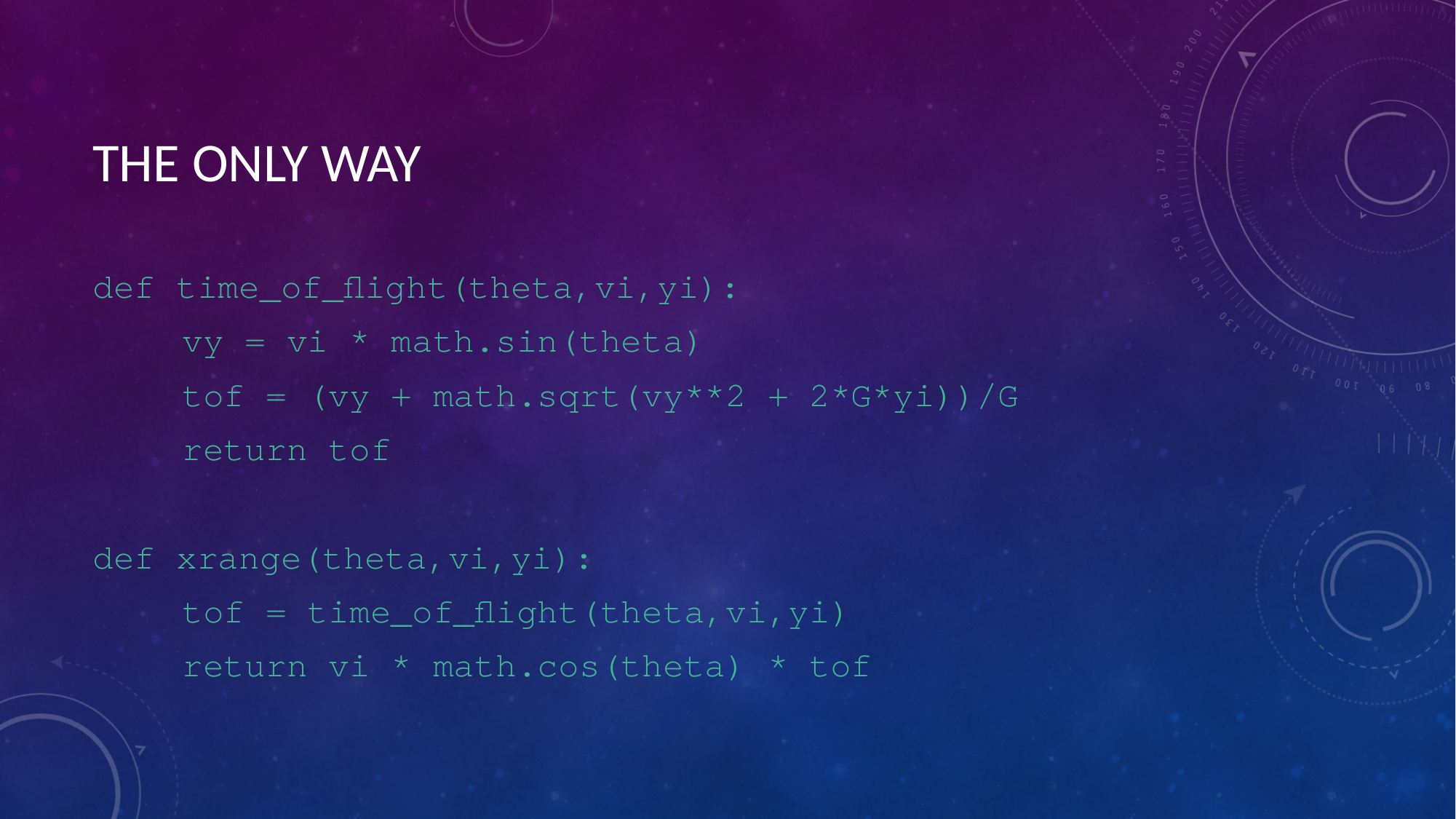

# The Only way
def time_of_flight(theta,vi,yi):
	vy = vi * math.sin(theta)
	tof = (vy + math.sqrt(vy**2 + 2*G*yi))/G
	return tof

def xrange(theta,vi,yi):
	tof = time_of_flight(theta,vi,yi)
	return vi * math.cos(theta) * tof